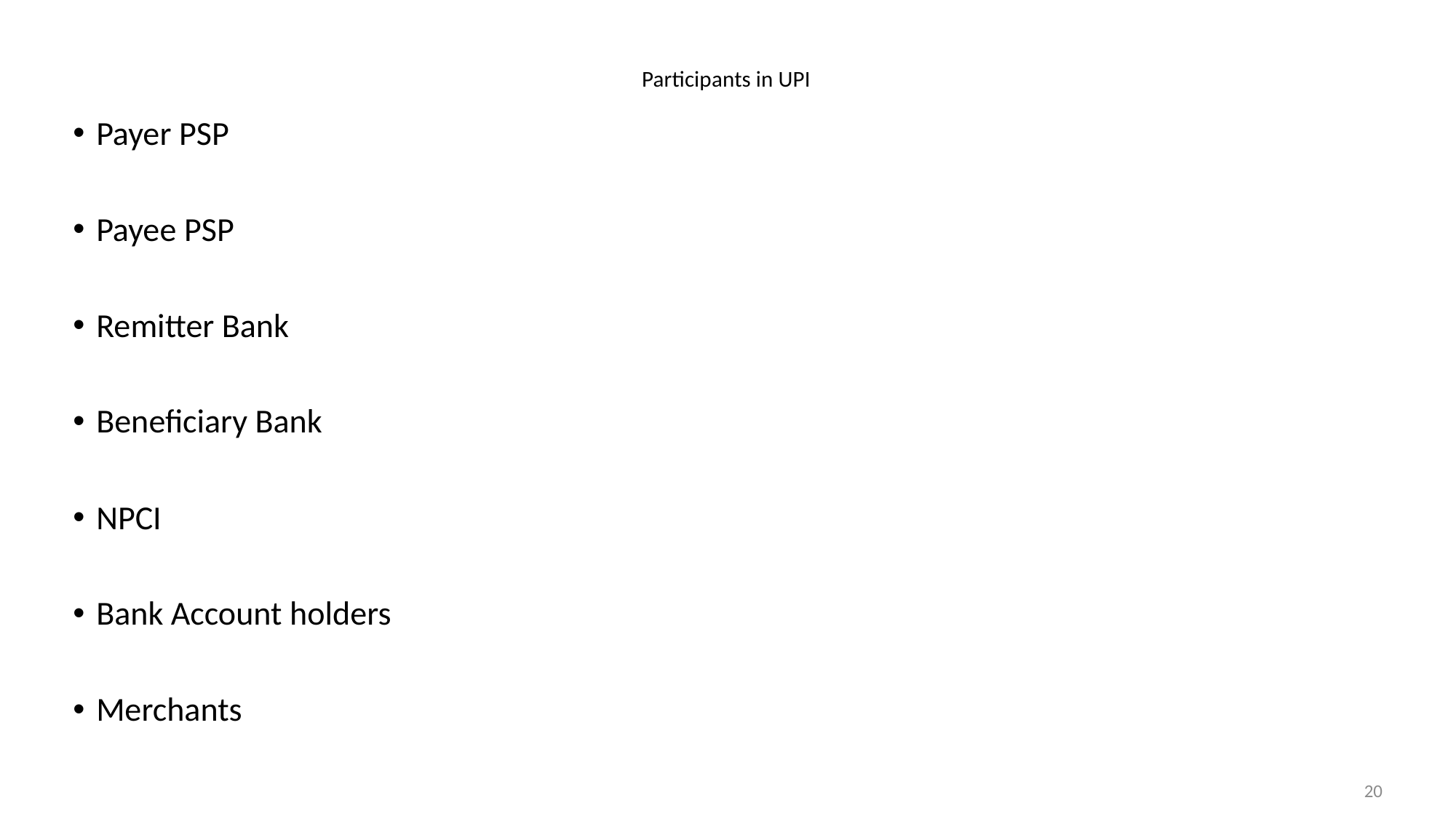

# Participants in UPI
Payer PSP

Payee PSP

Remitter Bank

Beneficiary Bank

NPCI

Bank Account holders

Merchants

20